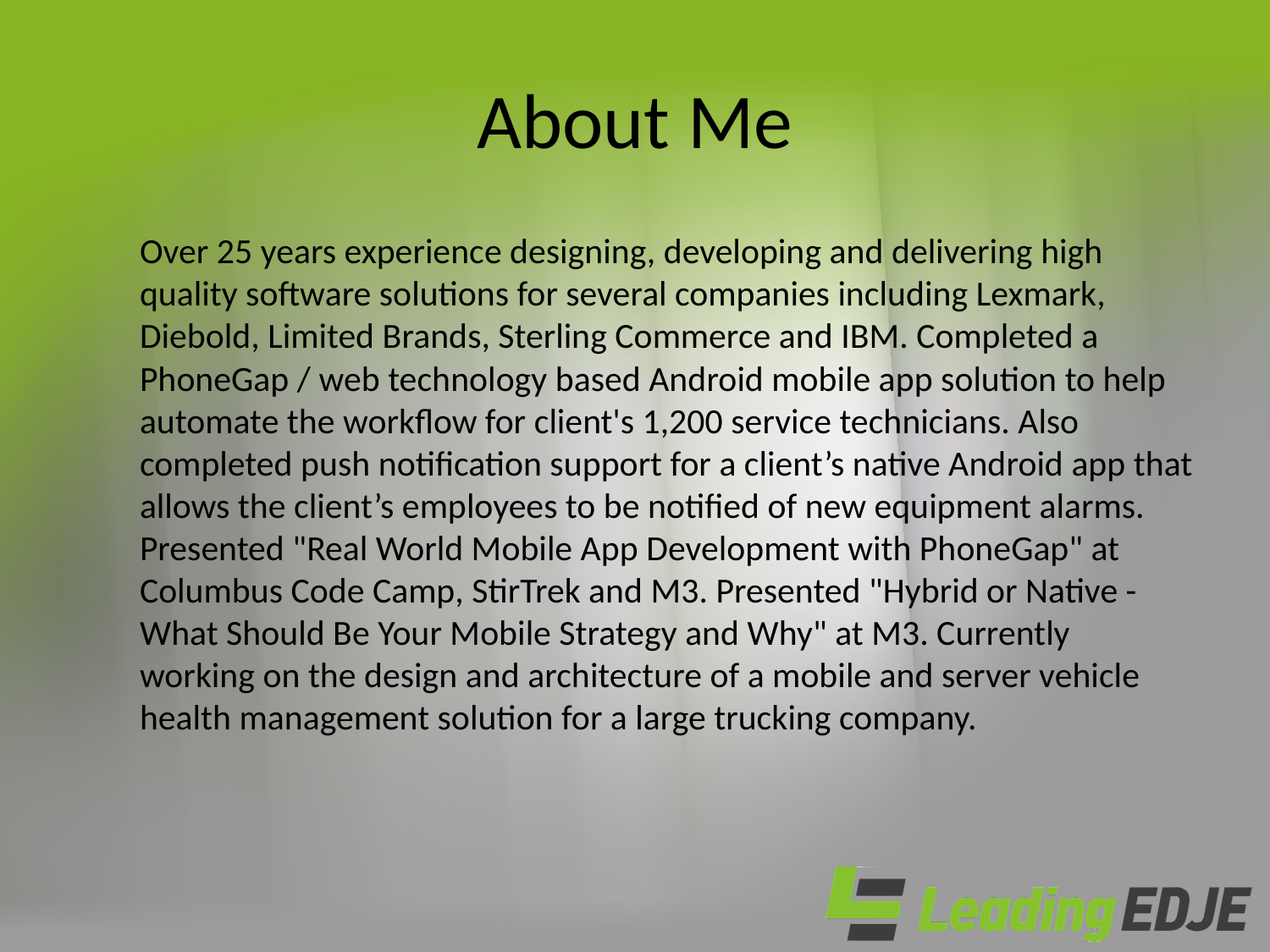

# About Me
Over 25 years experience designing, developing and delivering high quality software solutions for several companies including Lexmark, Diebold, Limited Brands, Sterling Commerce and IBM. Completed a PhoneGap / web technology based Android mobile app solution to help automate the workflow for client's 1,200 service technicians. Also completed push notification support for a client’s native Android app that allows the client’s employees to be notified of new equipment alarms. Presented "Real World Mobile App Development with PhoneGap" at Columbus Code Camp, StirTrek and M3. Presented "Hybrid or Native - What Should Be Your Mobile Strategy and Why" at M3. Currently working on the design and architecture of a mobile and server vehicle health management solution for a large trucking company.